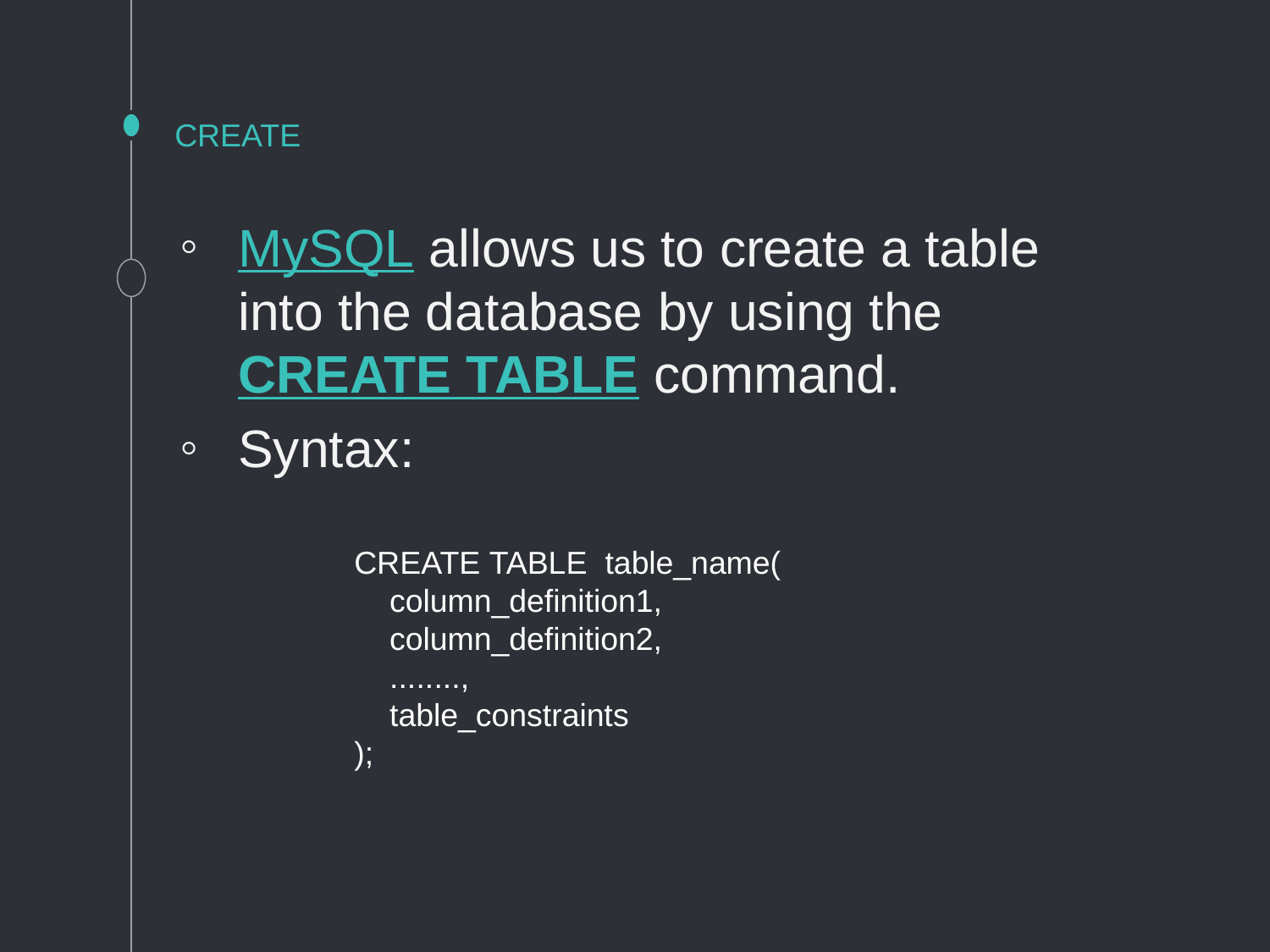

# CREATE
MySQL allows us to create a table into the database by using the CREATE TABLE command.
Syntax:

CREATE TABLE  table_name(
    column_definition1,
    column_definition2,
    ........,
    table_constraints
);